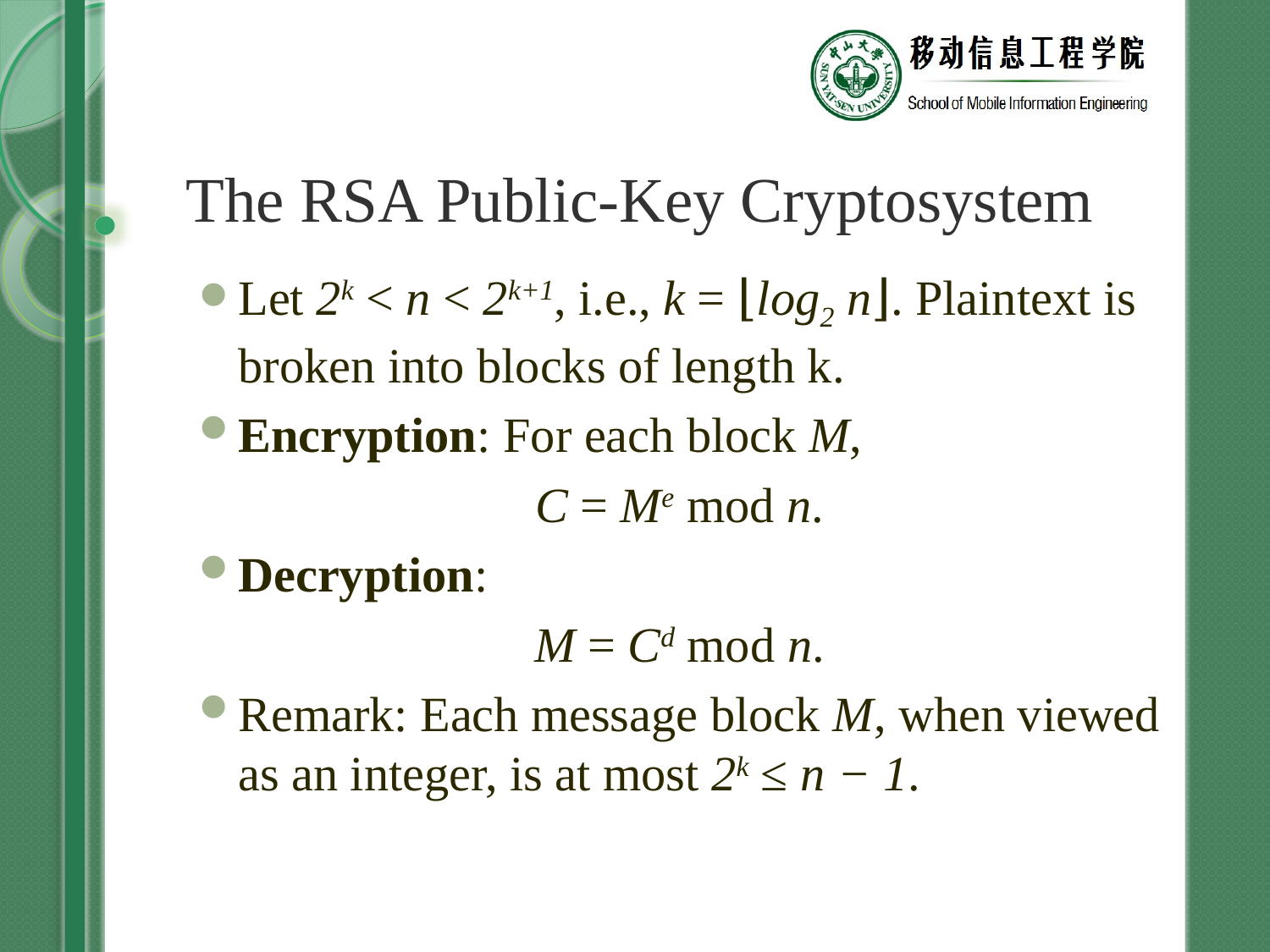

# The RSA Public-Key Cryptosystem
Let 2k < n < 2k+1, i.e., k = ⌊log2 n⌋. Plaintext is broken into blocks of length k.
Encryption: For each block M,
C = Me mod n.
Decryption:
M = Cd mod n.
Remark: Each message block M, when viewed as an integer, is at most 2k ≤ n − 1.